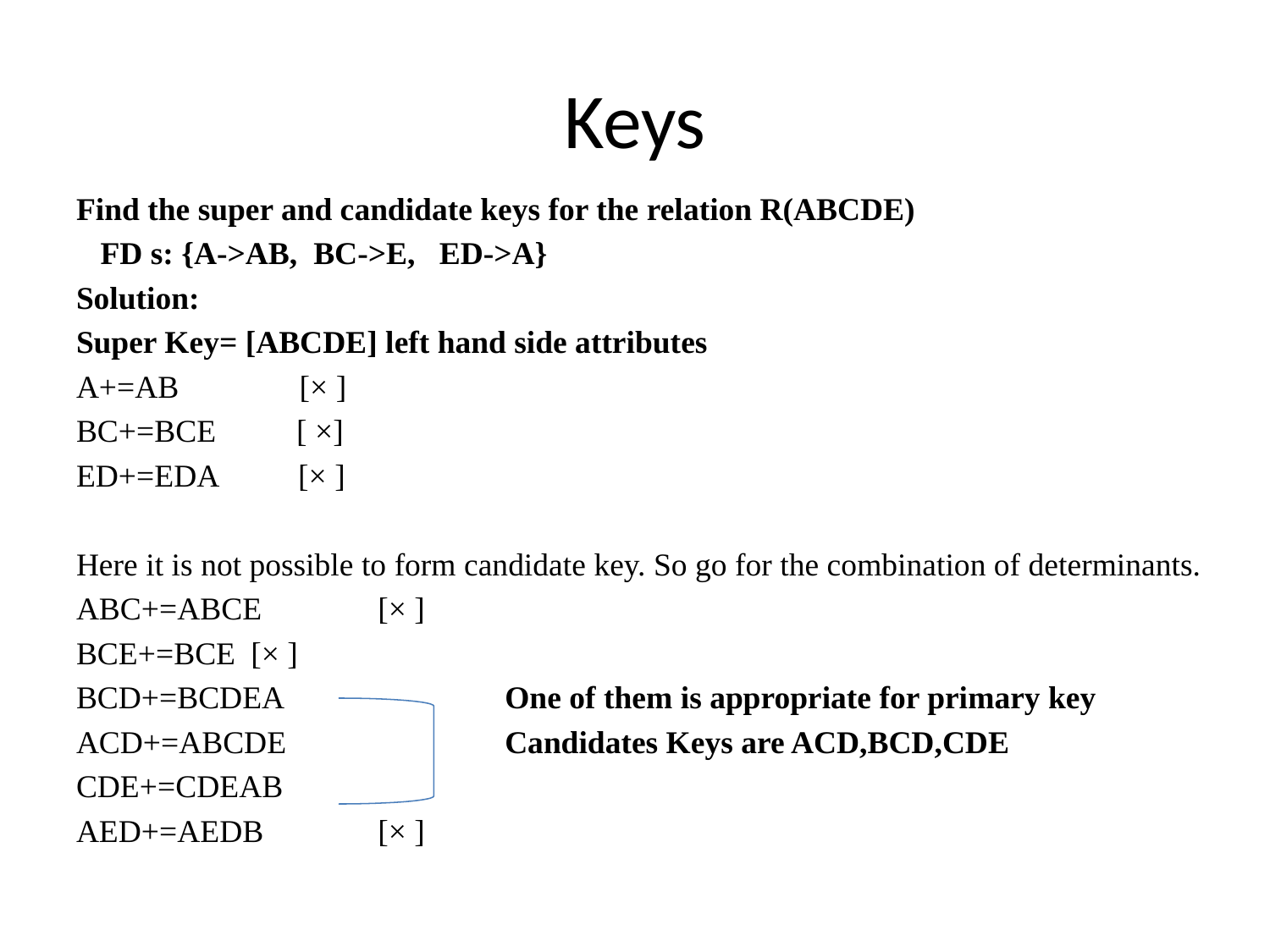

# Keys

Find the super and candidate keys for the relation R(ABCDE)
   FD s: {A->AB,  BC->E,   ED->A}
Solution:
Super Key= [ABCDE] left hand side attributes
A+=AB               [× ]
BC+=BCE          [ ×]
ED+=EDA          [× ]

Here it is not possible to form candidate key. So go for the combination of determinants.
ABC+=ABCE 	[× ]
BCE+=BCE 	[× ]
BCD+=BCDEA		One of them is appropriate for primary key
ACD+=ABCDE		Candidates Keys are ACD,BCD,CDE
CDE+=CDEAB
AED+=AEDB	[× ]